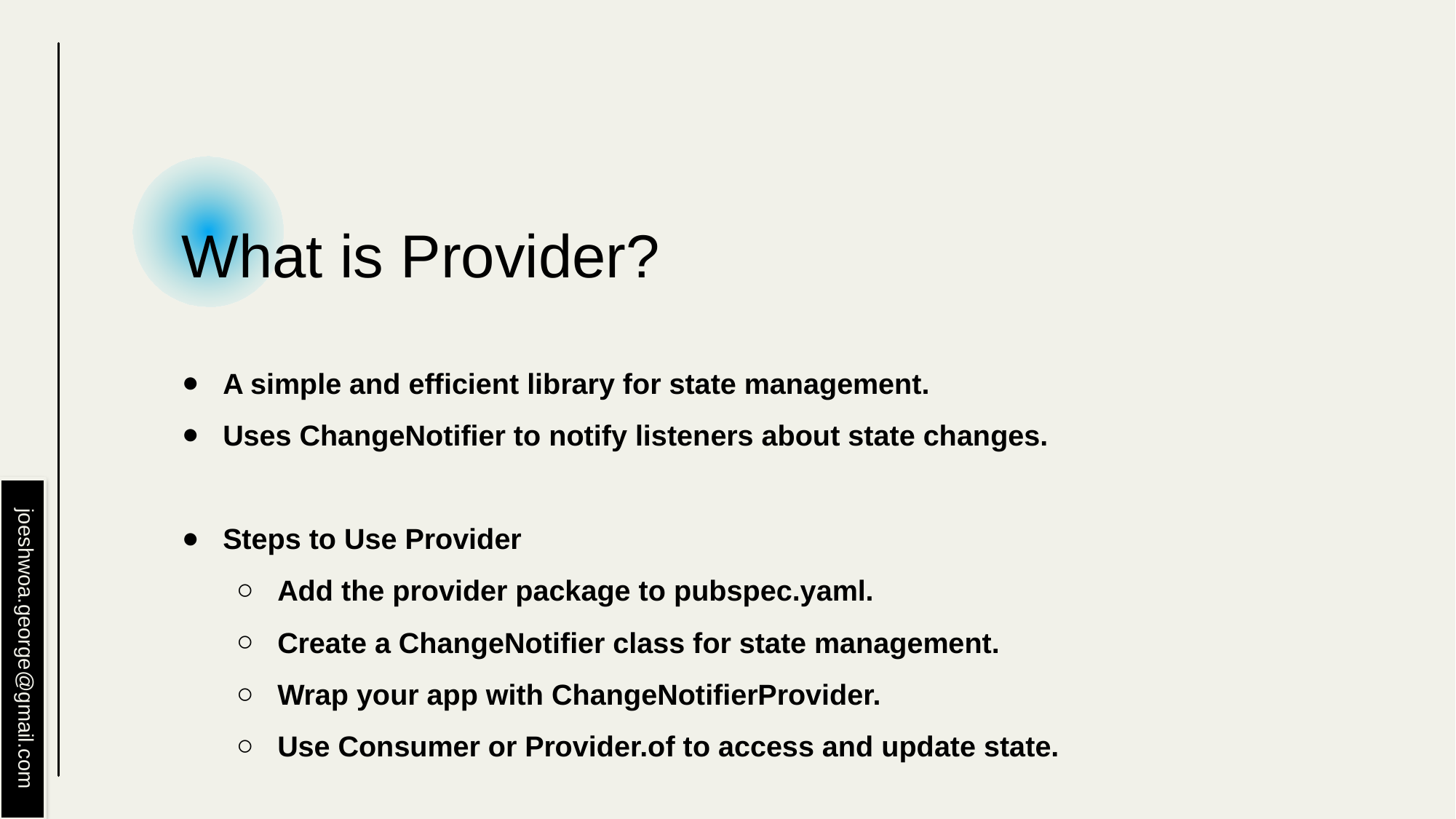

# What is Provider?
A simple and efficient library for state management.
Uses ChangeNotifier to notify listeners about state changes.

Steps to Use Provider
Add the provider package to pubspec.yaml.
Create a ChangeNotifier class for state management.
Wrap your app with ChangeNotifierProvider.
Use Consumer or Provider.of to access and update state.
joeshwoa.george@gmail.com